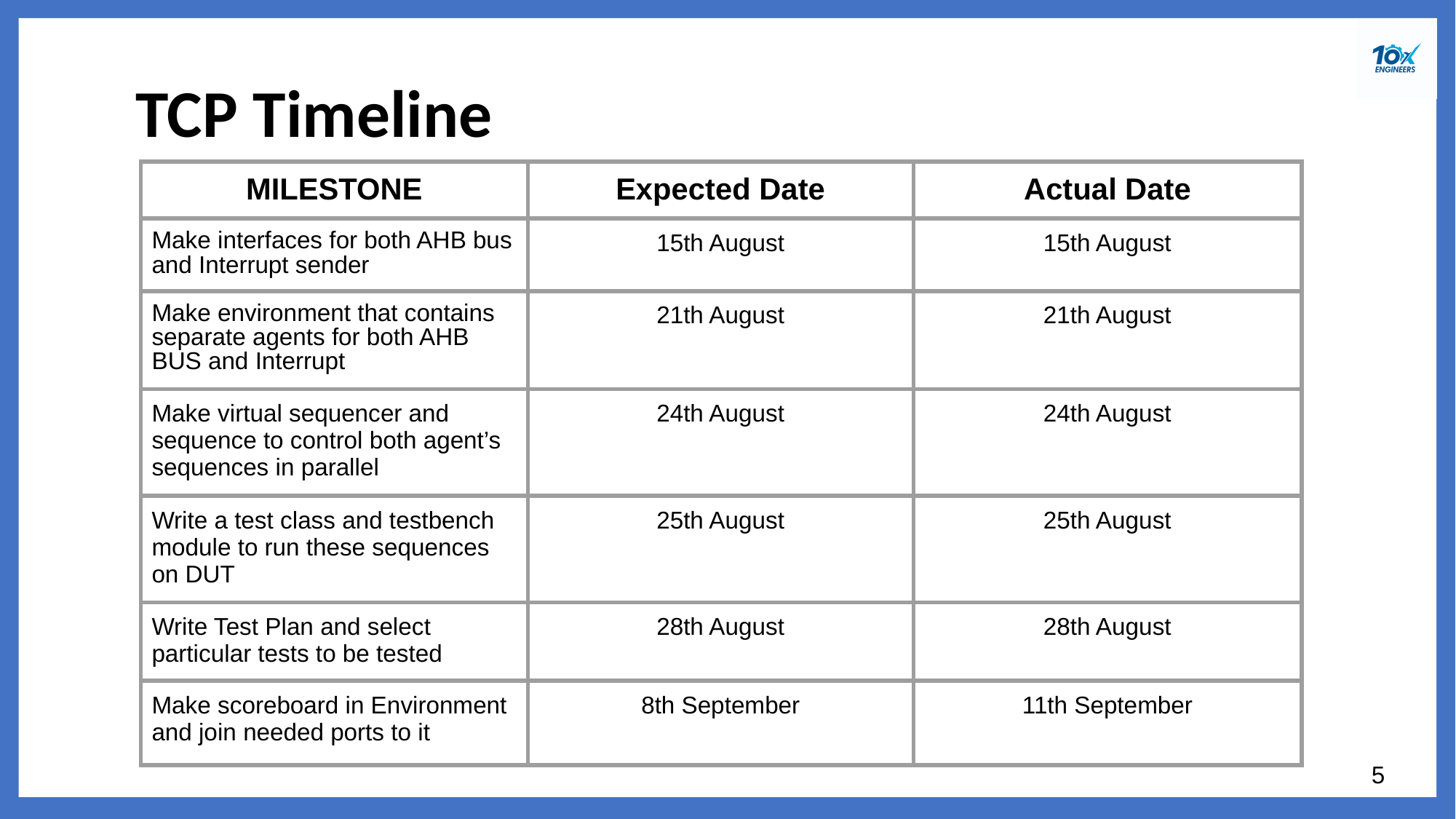

# TCP Timeline

| MILESTONE | Expected Date | Actual Date |
| --- | --- | --- |
| Make interfaces for both AHB bus and Interrupt sender | 15th August | 15th August |
| Make environment that contains separate agents for both AHB BUS and Interrupt | 21th August | 21th August |
| Make virtual sequencer and sequence to control both agent’s sequences in parallel | 24th August | 24th August |
| Write a test class and testbench module to run these sequences on DUT | 25th August | 25th August |
| Write Test Plan and select particular tests to be tested | 28th August | 28th August |
| Make scoreboard in Environment and join needed ports to it | 8th September | 11th September |
5